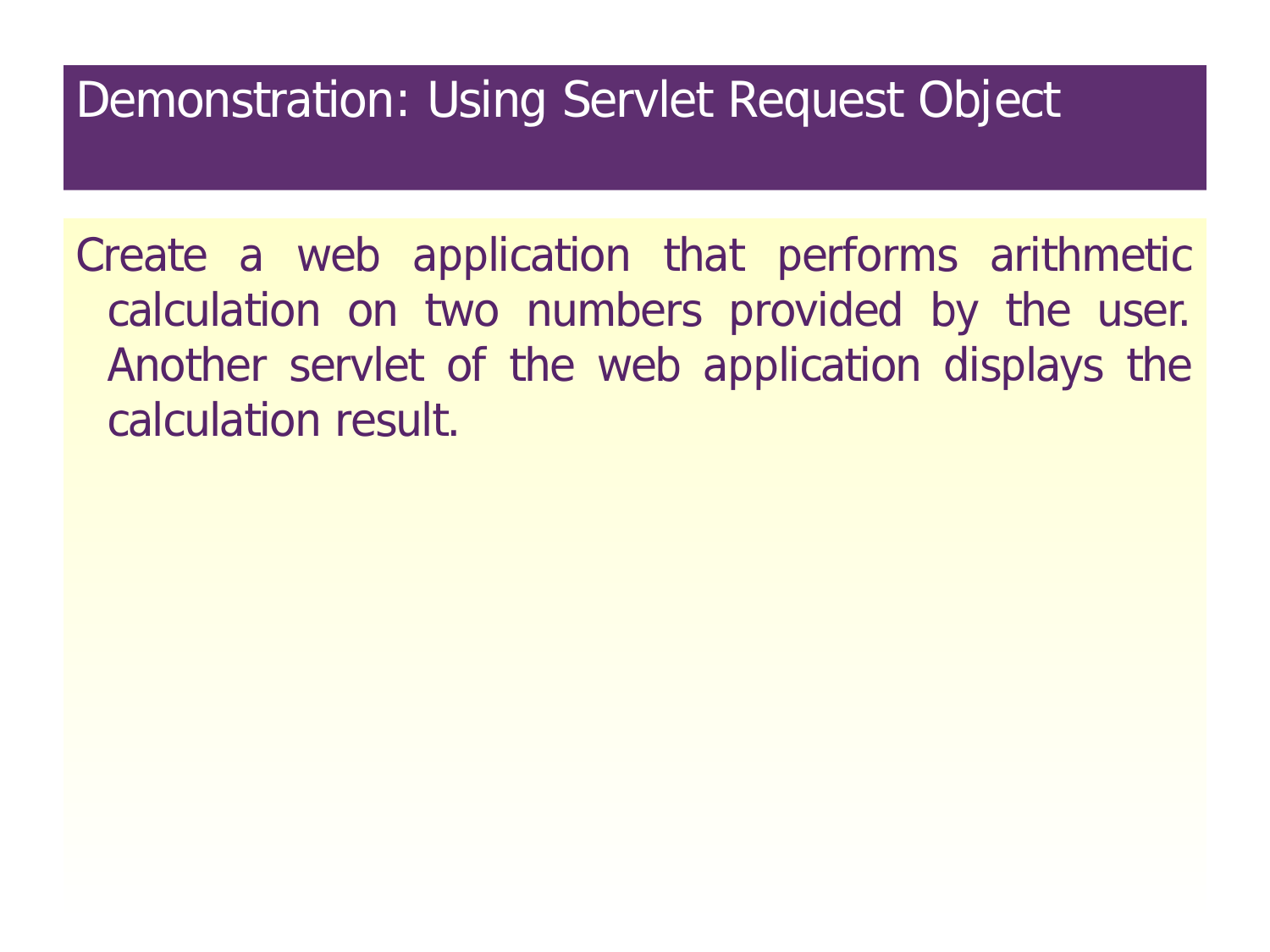

# Demonstration: Using Servlet Request Object
Create a web application that performs arithmetic calculation on two numbers provided by the user. Another servlet of the web application displays the calculation result.
101